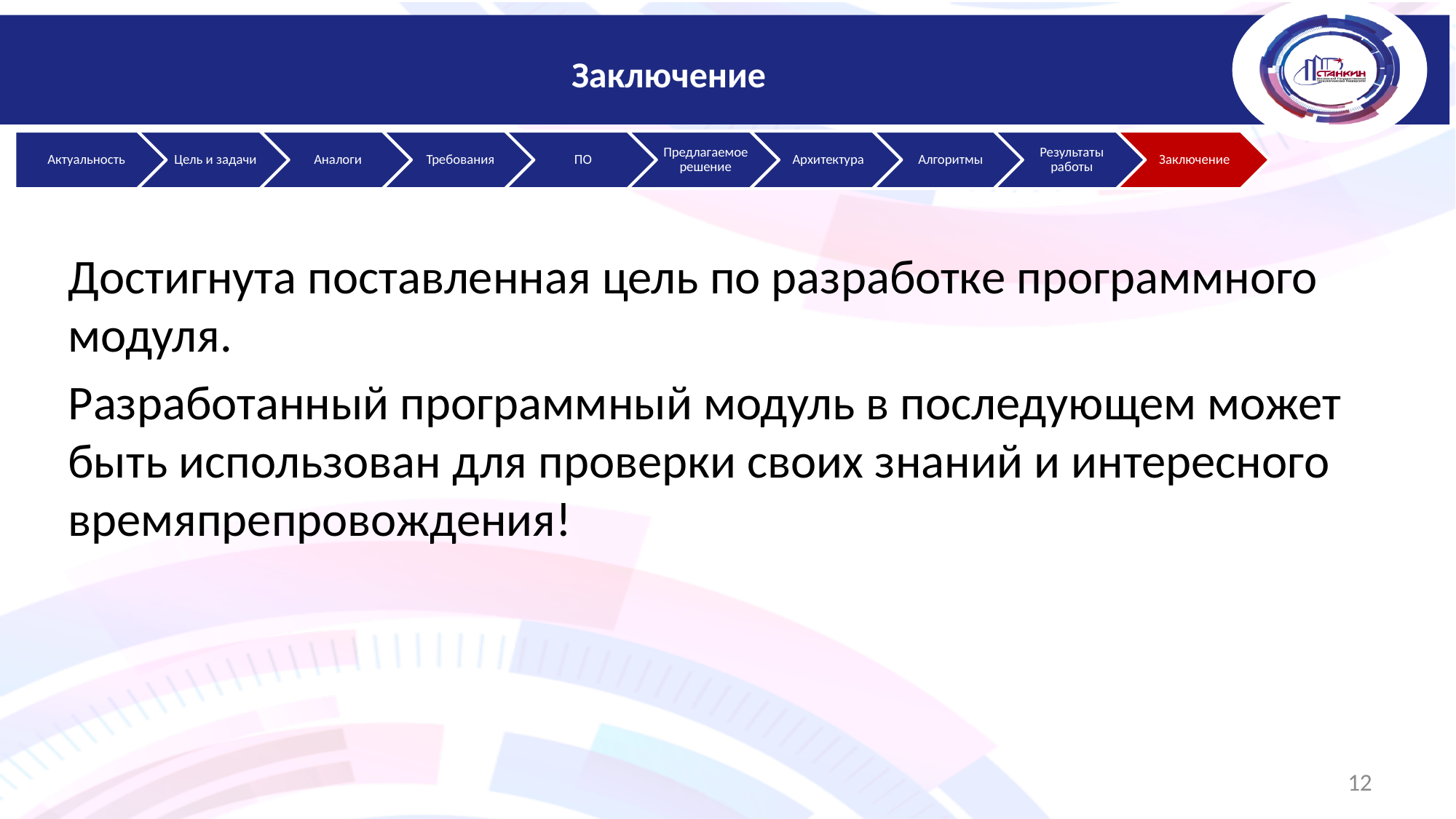

Заключение
Актуальность
Цель и задачи
Аналоги
Требования
ПО
Предлагаемое решение
Архитектура
Алгоритмы
Результаты работы
Заключение
Достигнута поставленная цель по разработке программного модуля.
Разработанный программный модуль в последующем может быть использован для проверки своих знаний и интересного времяпрепровождения!
12